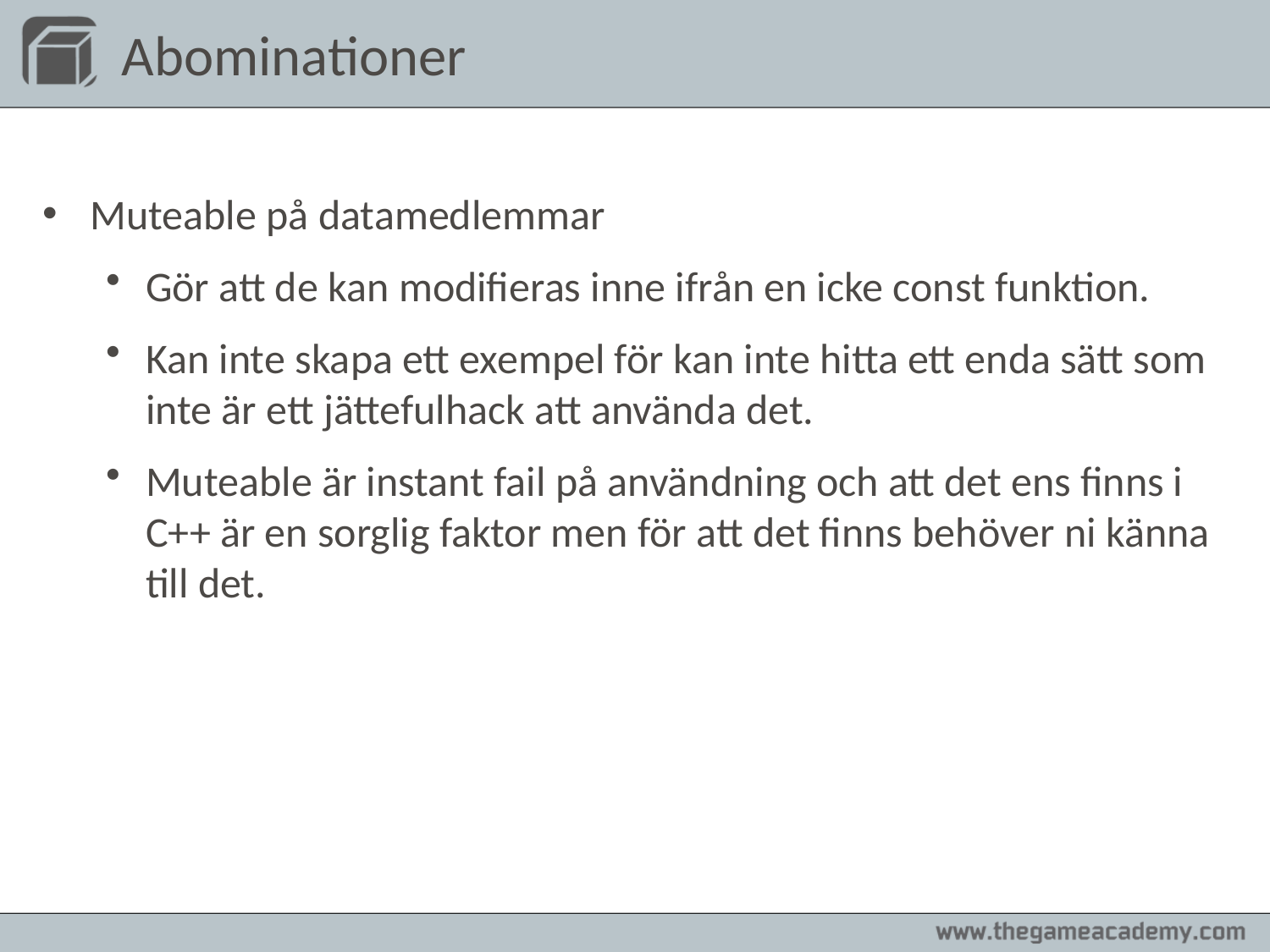

# Abominationer

Muteable på datamedlemmar
Gör att de kan modifieras inne ifrån en icke const funktion.
Kan inte skapa ett exempel för kan inte hitta ett enda sätt som inte är ett jättefulhack att använda det.
Muteable är instant fail på användning och att det ens finns i C++ är en sorglig faktor men för att det finns behöver ni känna till det.